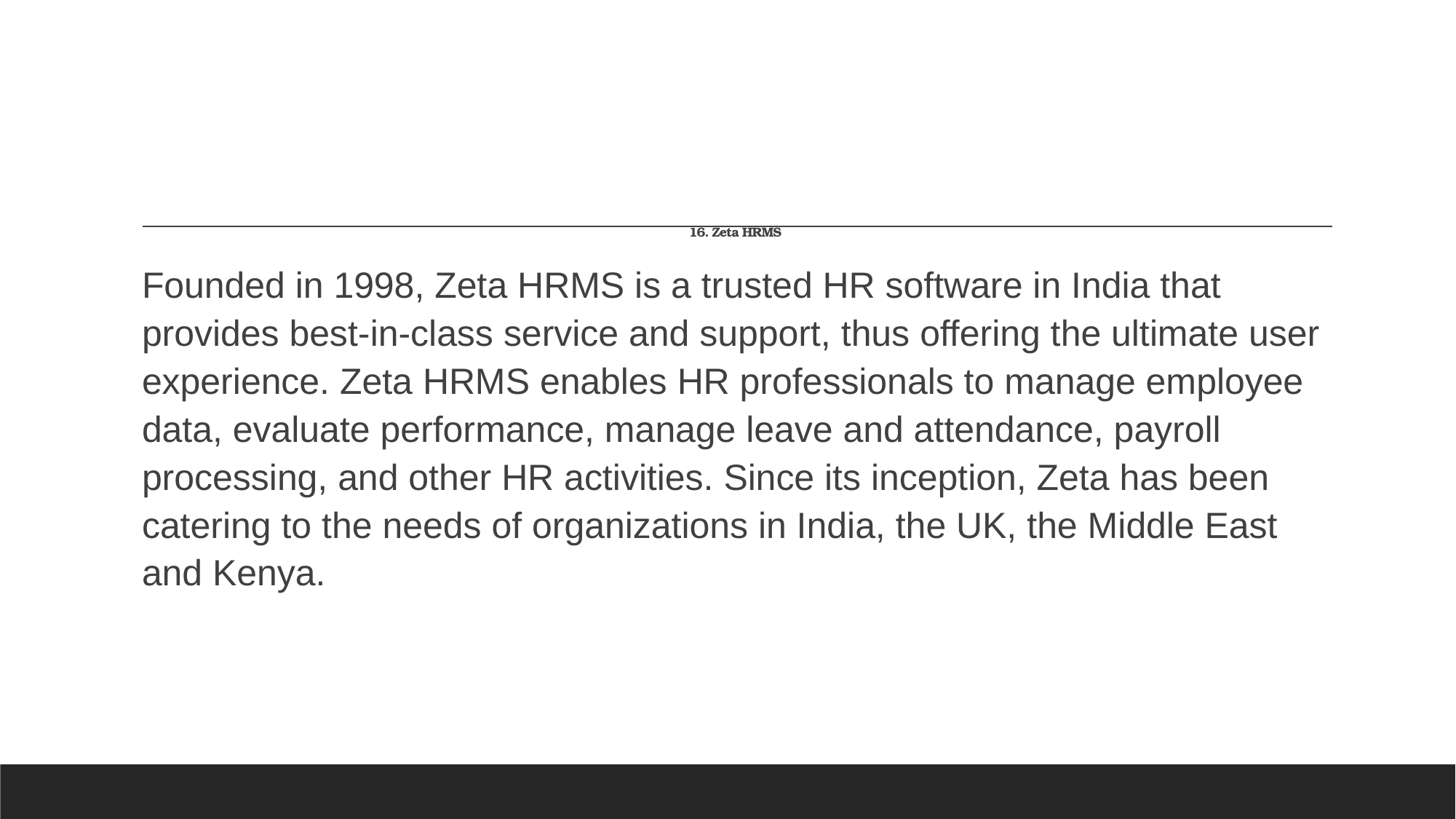

# 16. Zeta HRMS
Founded in 1998, Zeta HRMS is a trusted HR software in India that provides best-in-class service and support, thus offering the ultimate user experience. Zeta HRMS enables HR professionals to manage employee data, evaluate performance, manage leave and attendance, payroll processing, and other HR activities. Since its inception, Zeta has been catering to the needs of organizations in India, the UK, the Middle East and Kenya.